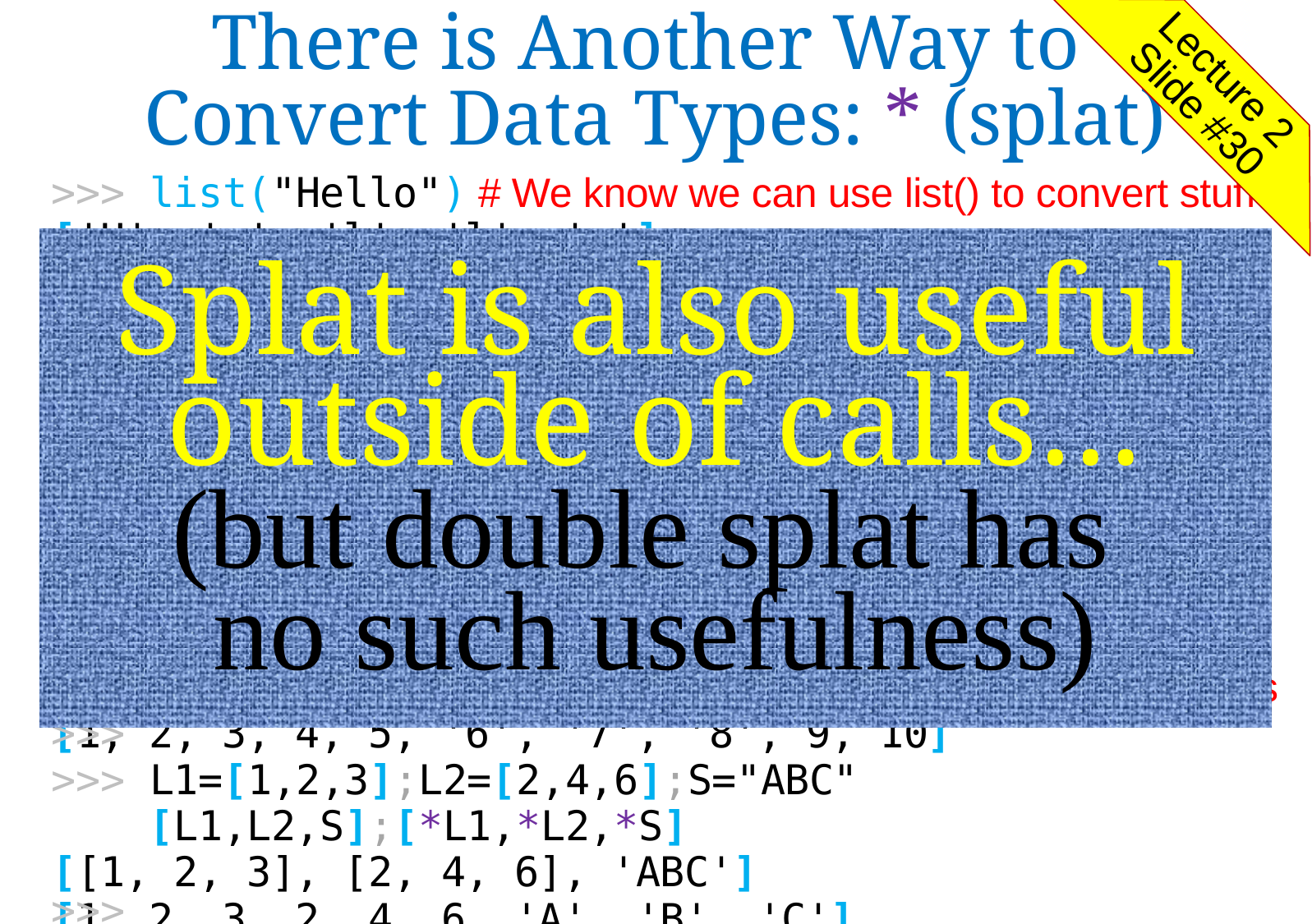

There is Another Way to
Convert Data Types: * (splat)
Lecture 2
Slide #30

    list("Hello") # We know we can use list() to convert stuff
['H', 'e', 'l', 'l', 'o']
    [*"Hello"] # The * unpacks the stuff, then the [...] remakes it
['H', 'e', 'l', 'l', 'o']
    list("Hello","World") # You can’t send two arguments
Traceback (most recent call last):
  File "<stdin>", line 1, in <module>
TypeError: list() takes at most 1 argument (2 given)
    [*"Hello",*"World"] # But you can splat two things
['H', 'e', 'l', 'l', 'o', 'W', 'o', 'r', 'l', 'd']
    [*[1,2],*[3,4],5,*"678",*[9,10]]#Not just for strings
[1, 2, 3, 4, 5, '6', '7', '8', 9, 10]
    L1=[1,2,3];L2=[2,4,6];S="ABC"
    [L1,L2,S];[*L1,*L2,*S]
[[1, 2, 3], [2, 4, 6], 'ABC']
[1, 2, 3, 2, 4, 6, 'A', 'B', 'C']
>>>

>>>

>>>

>>>

>>>

>>>
>>>

>>>

Splat is also useful outside of calls…
(but double splat has
no such usefulness)